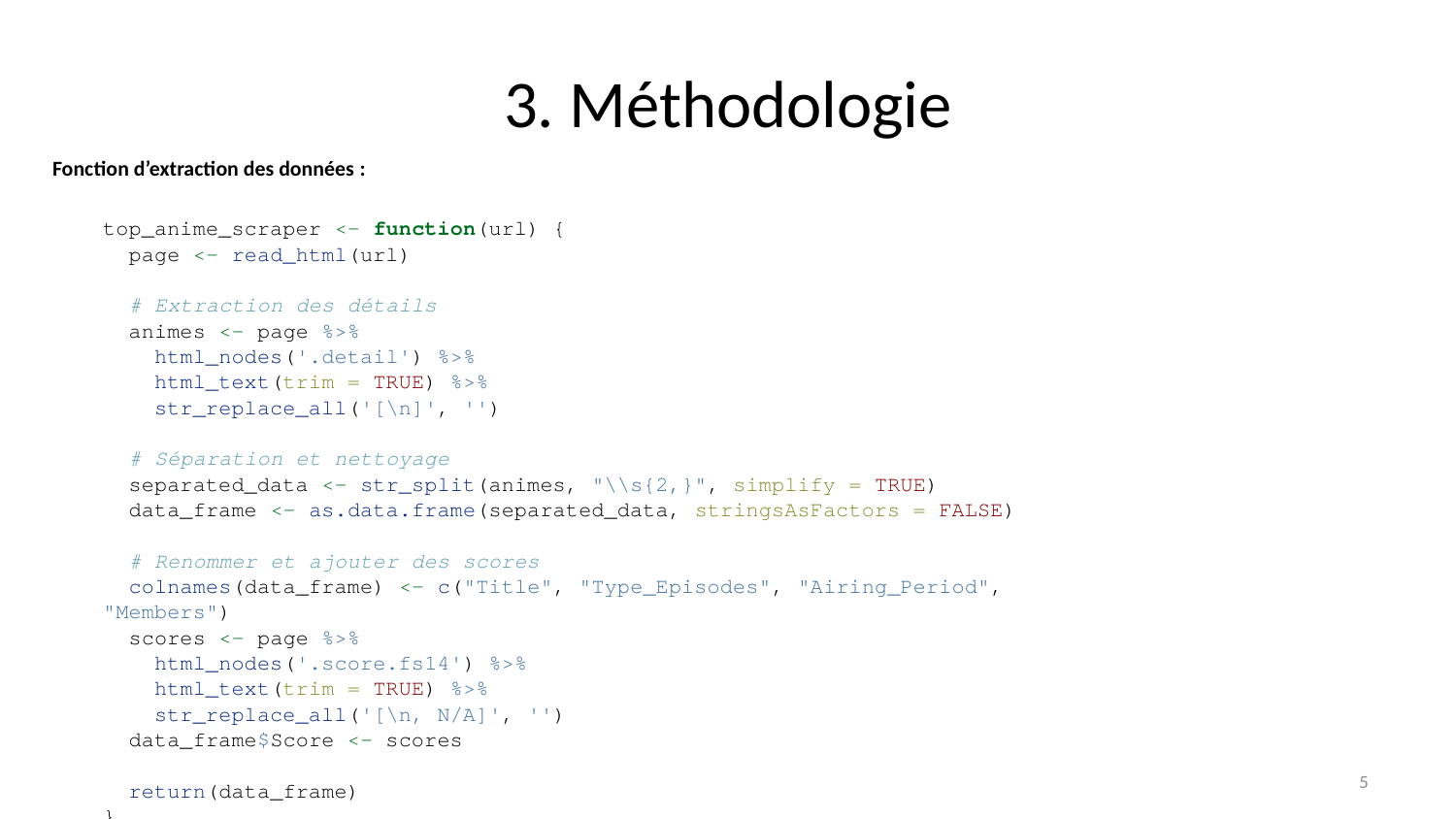

# 3. Méthodologie
Fonction d’extraction des données :

top_anime_scraper <- function(url) {
  page <- read_html(url)
  # Extraction des détails
  animes <- page %>%
    html_nodes('.detail') %>%
    html_text(trim = TRUE) %>%
    str_replace_all('[\n]', '')
  # Séparation et nettoyage
  separated_data <- str_split(animes, "\\s{2,}", simplify = TRUE)
  data_frame <- as.data.frame(separated_data, stringsAsFactors = FALSE)
  # Renommer et ajouter des scores
  colnames(data_frame) <- c("Title", "Type_Episodes", "Airing_Period", "Members")
  scores <- page %>%
    html_nodes('.score.fs14') %>%
    html_text(trim = TRUE) %>%
    str_replace_all('[\n, N/A]', '')
  data_frame$Score <- scores
  return(data_frame)
}
5